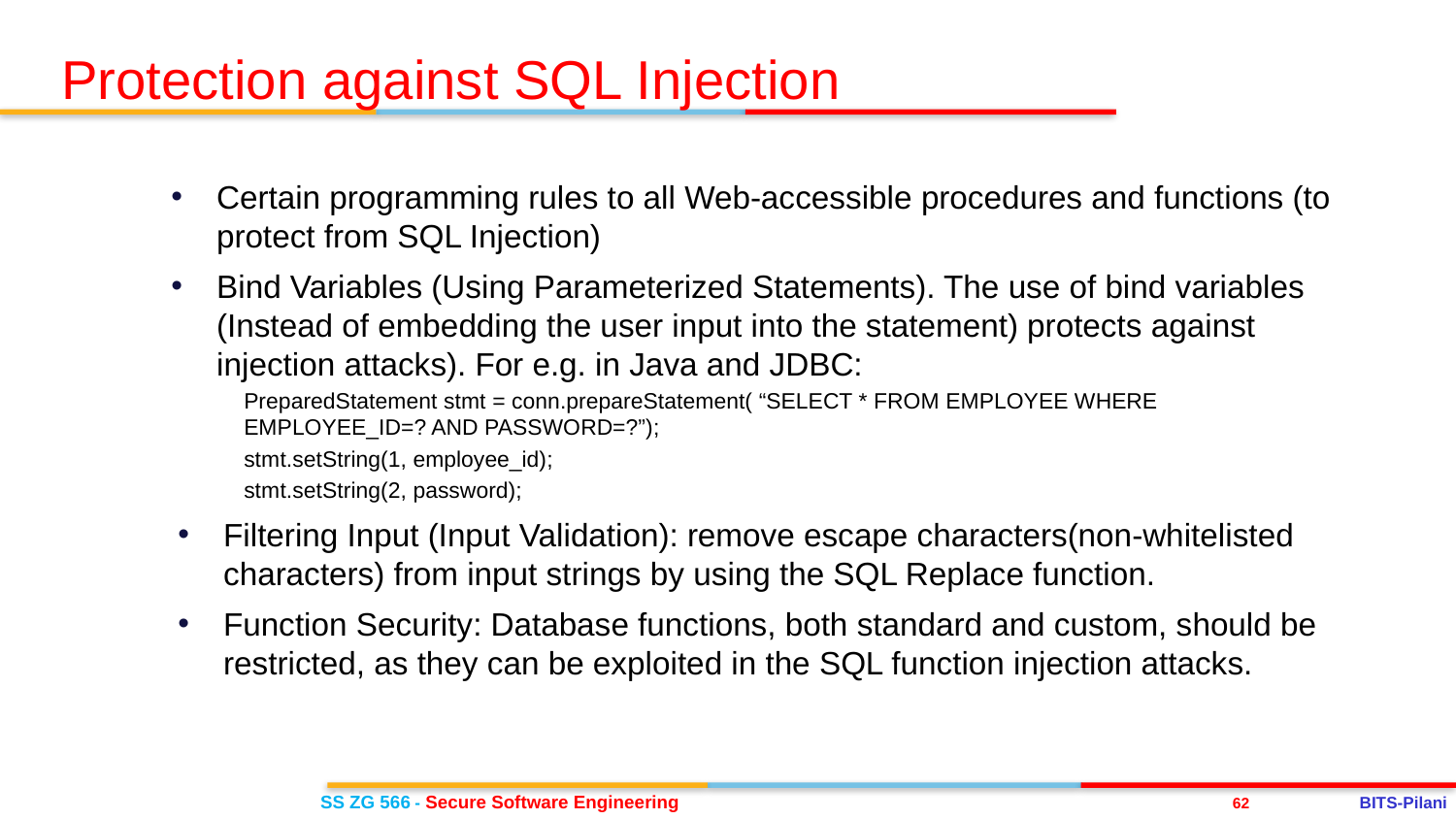

Protection against SQL Injection
Certain programming rules to all Web-accessible procedures and functions (to protect from SQL Injection)
Bind Variables (Using Parameterized Statements). The use of bind variables (Instead of embedding the user input into the statement) protects against injection attacks). For e.g. in Java and JDBC:
PreparedStatement stmt = conn.prepareStatement( “SELECT * FROM EMPLOYEE WHERE EMPLOYEE_ID=? AND PASSWORD=?”);
stmt.setString(1, employee_id);
stmt.setString(2, password);
Filtering Input (Input Validation): remove escape characters(non-whitelisted characters) from input strings by using the SQL Replace function.
Function Security: Database functions, both standard and custom, should be restricted, as they can be exploited in the SQL function injection attacks.